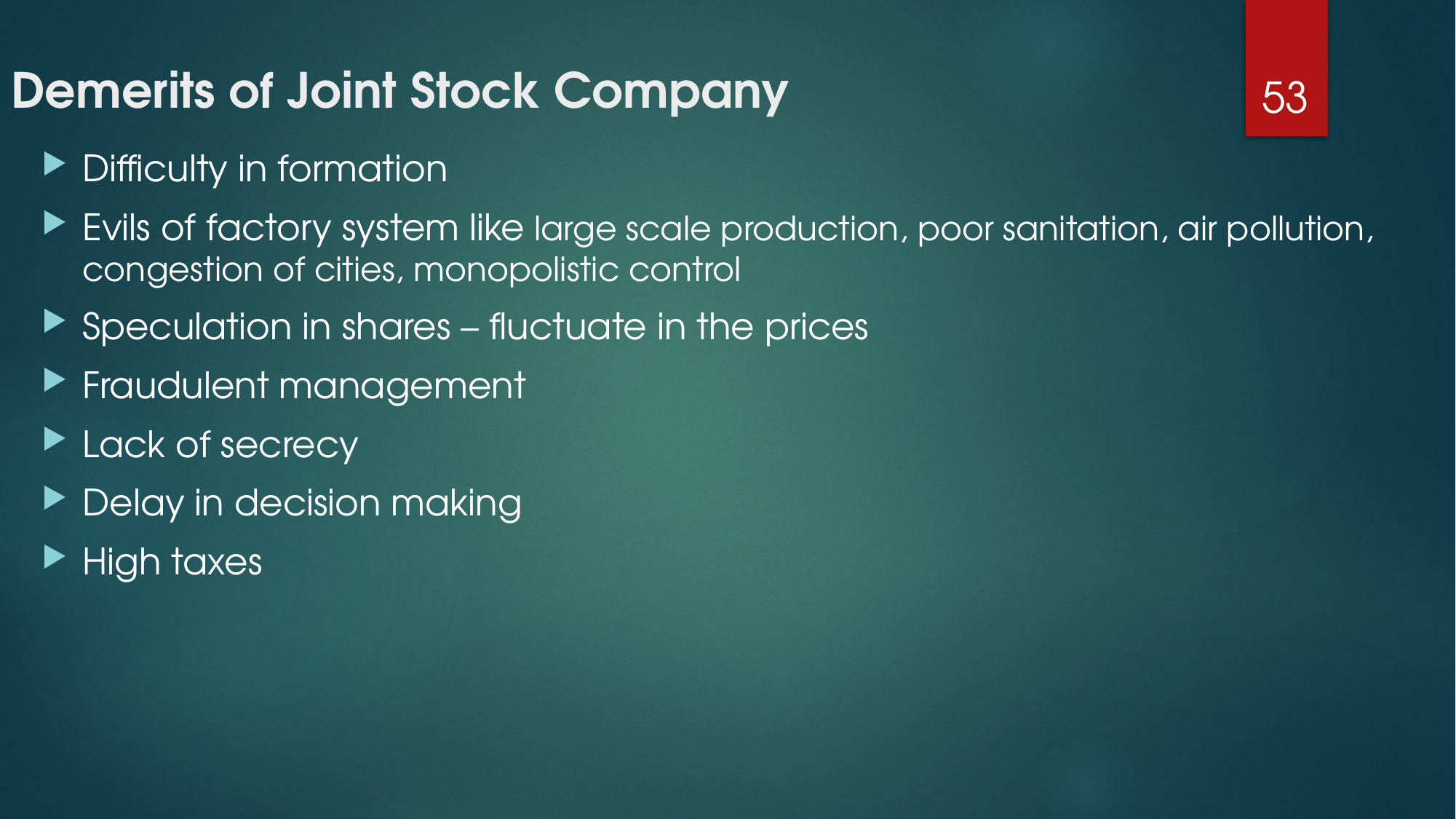

53
# Demerits of Joint Stock Company
Difficulty in formation
Evils of factory system like large scale production, poor sanitation, air pollution, congestion of cities, monopolistic control
Speculation in shares – fluctuate in the prices
Fraudulent management
Lack of secrecy
Delay in decision making
High taxes